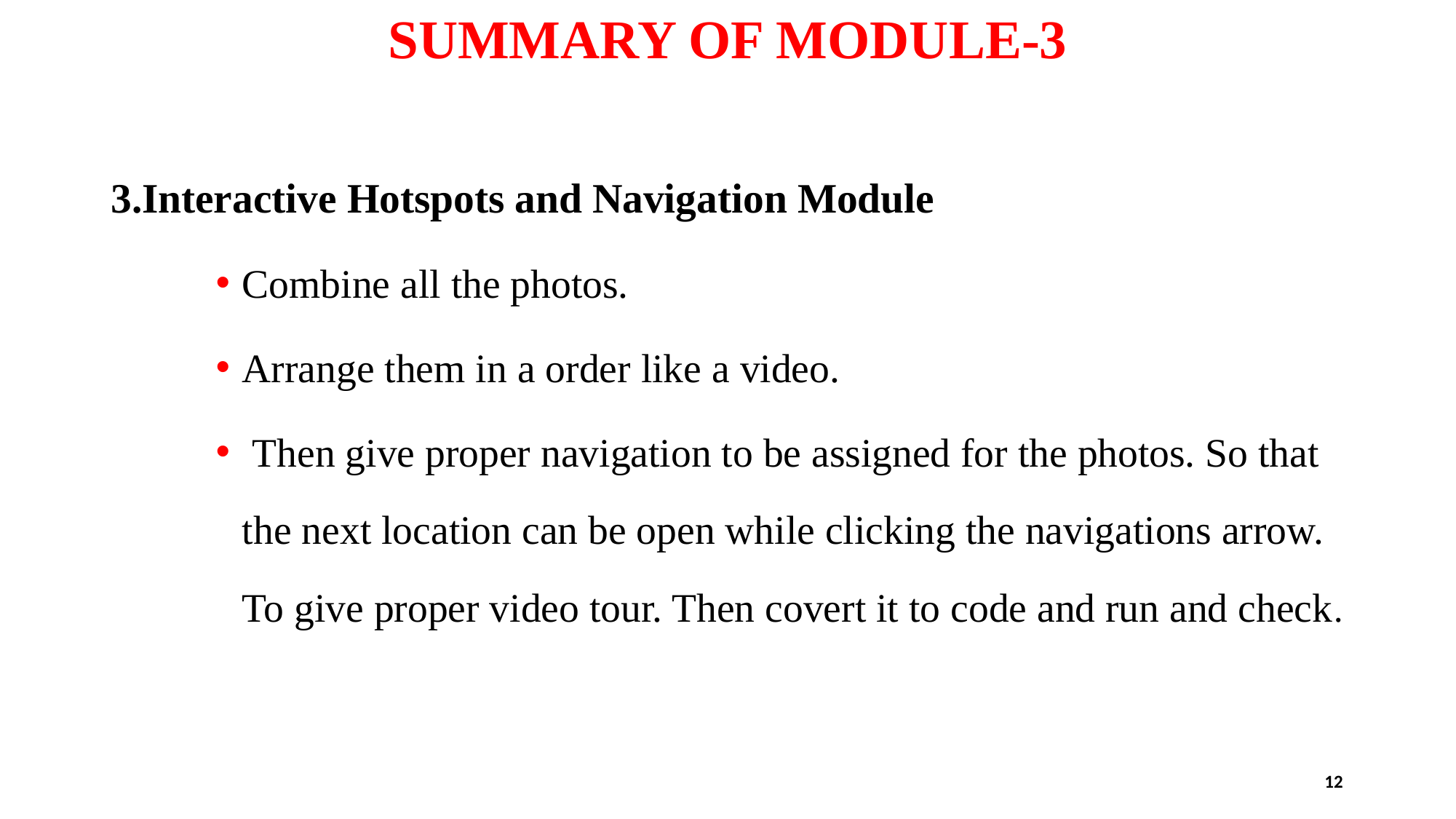

# SUMMARY OF MODULE-3
3.Interactive Hotspots and Navigation Module
Combine all the photos.
Arrange them in a order like a video.
 Then give proper navigation to be assigned for the photos. So that the next location can be open while clicking the navigations arrow. To give proper video tour. Then covert it to code and run and check.
12